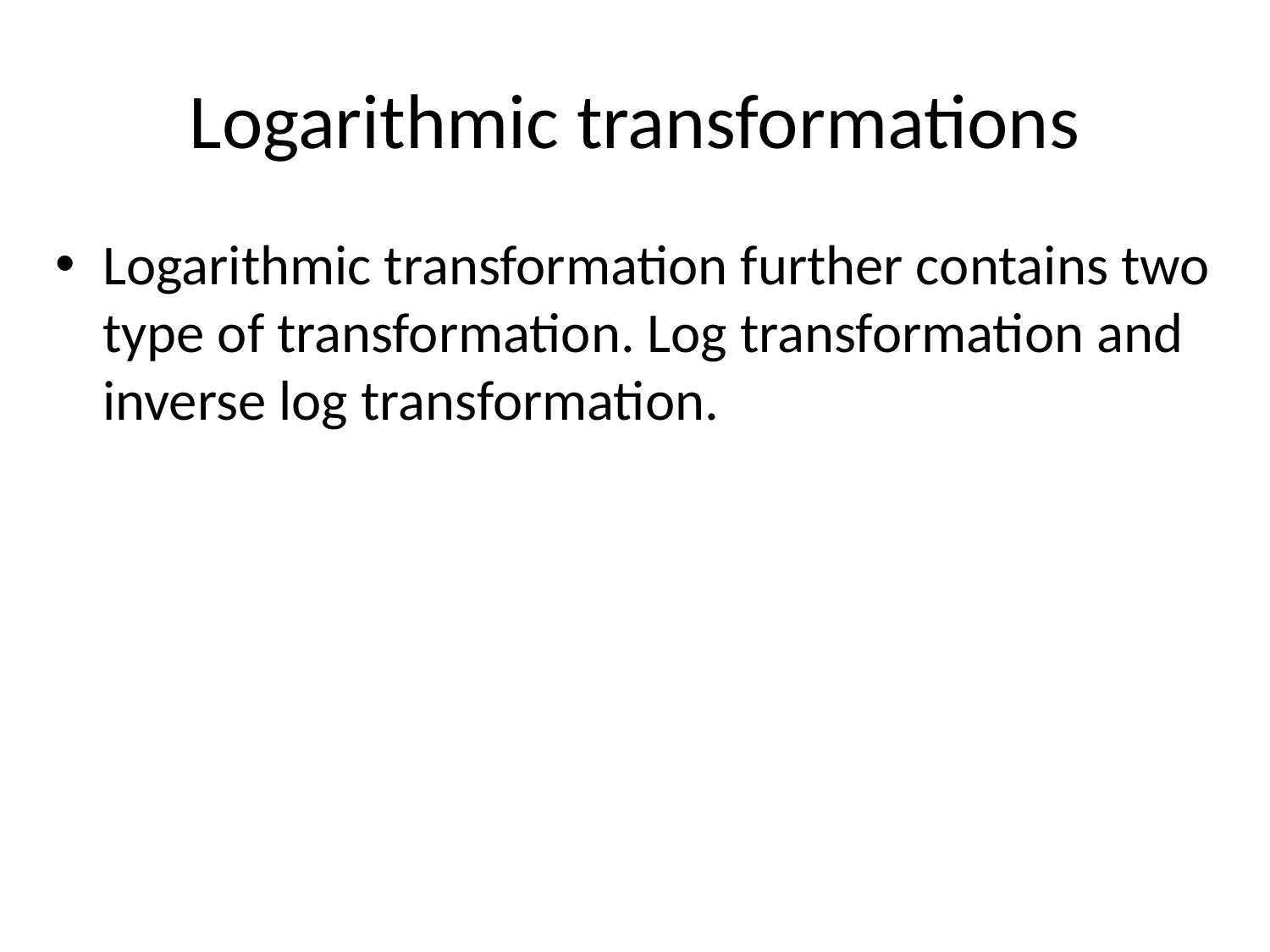

# Logarithmic transformations
Logarithmic transformation further contains two type of transformation. Log transformation and inverse log transformation.